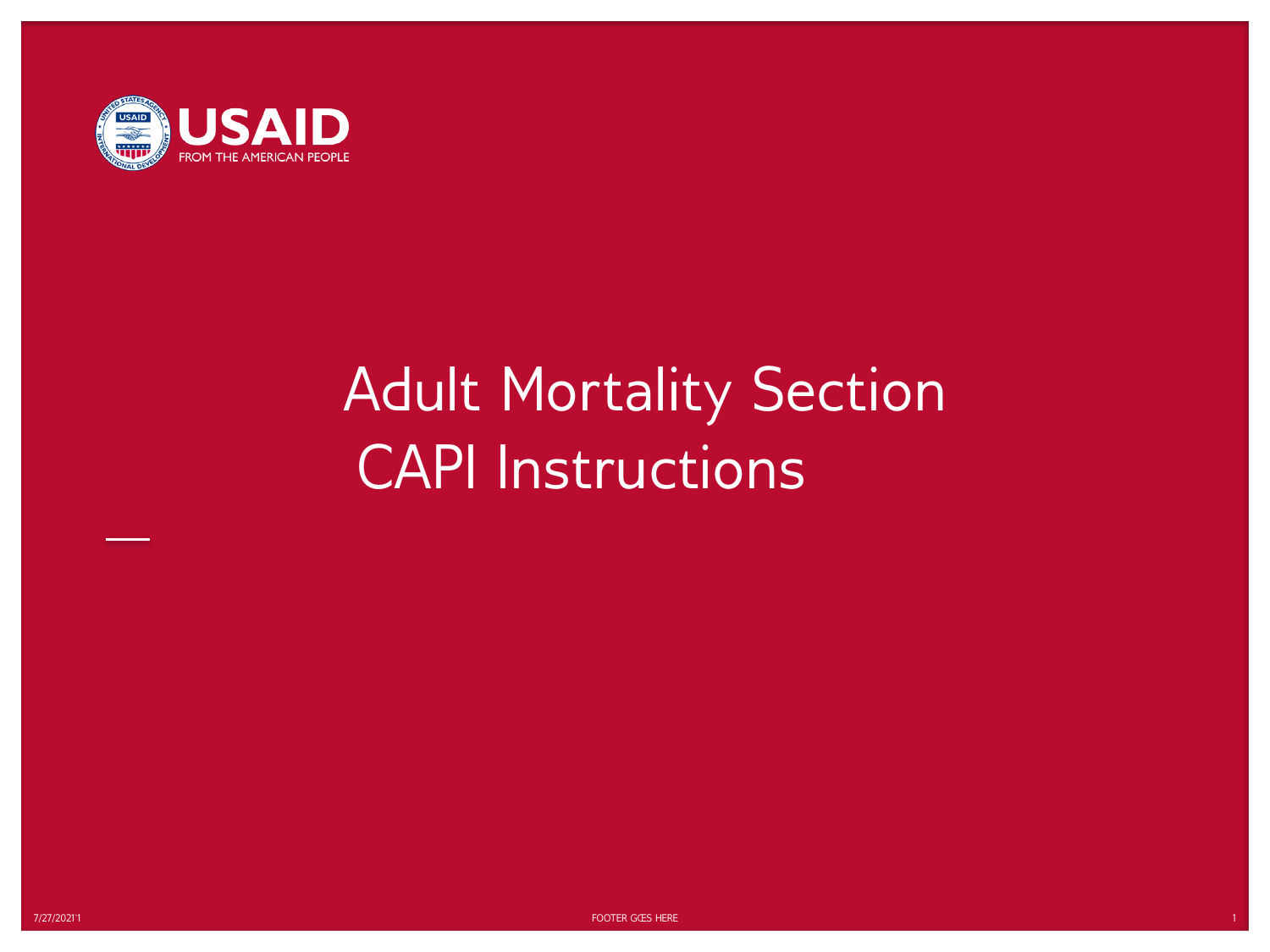

# Adult Mortality Section CAPI Instructions
7/27/2021`1
FOOTER GOES HERE
1